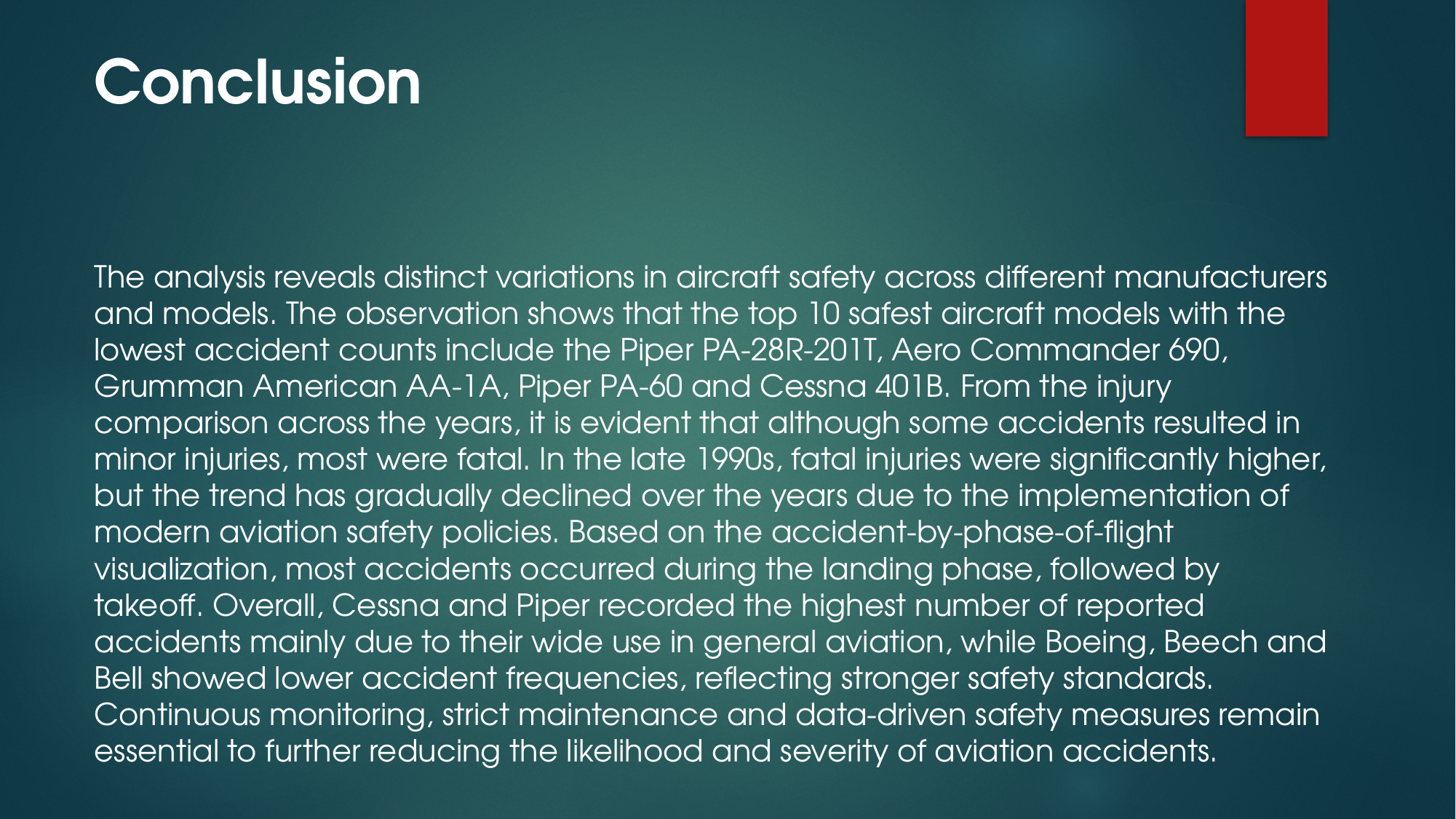

Conclusion
The analysis reveals distinct variations in aircraft safety across different manufacturers and models. The observation shows that the top 10 safest aircraft models with the lowest accident counts include the Piper PA-28R-201T, Aero Commander 690, Grumman American AA-1A, Piper PA-60 and Cessna 401B. From the injury comparison across the years, it is evident that although some accidents resulted in minor injuries, most were fatal. In the late 1990s, fatal injuries were significantly higher, but the trend has gradually declined over the years due to the implementation of modern aviation safety policies. Based on the accident-by-phase-of-flight visualization, most accidents occurred during the landing phase, followed by takeoff. Overall, Cessna and Piper recorded the highest number of reported accidents mainly due to their wide use in general aviation, while Boeing, Beech and Bell showed lower accident frequencies, reflecting stronger safety standards. Continuous monitoring, strict maintenance and data-driven safety measures remain essential to further reducing the likelihood and severity of aviation accidents.